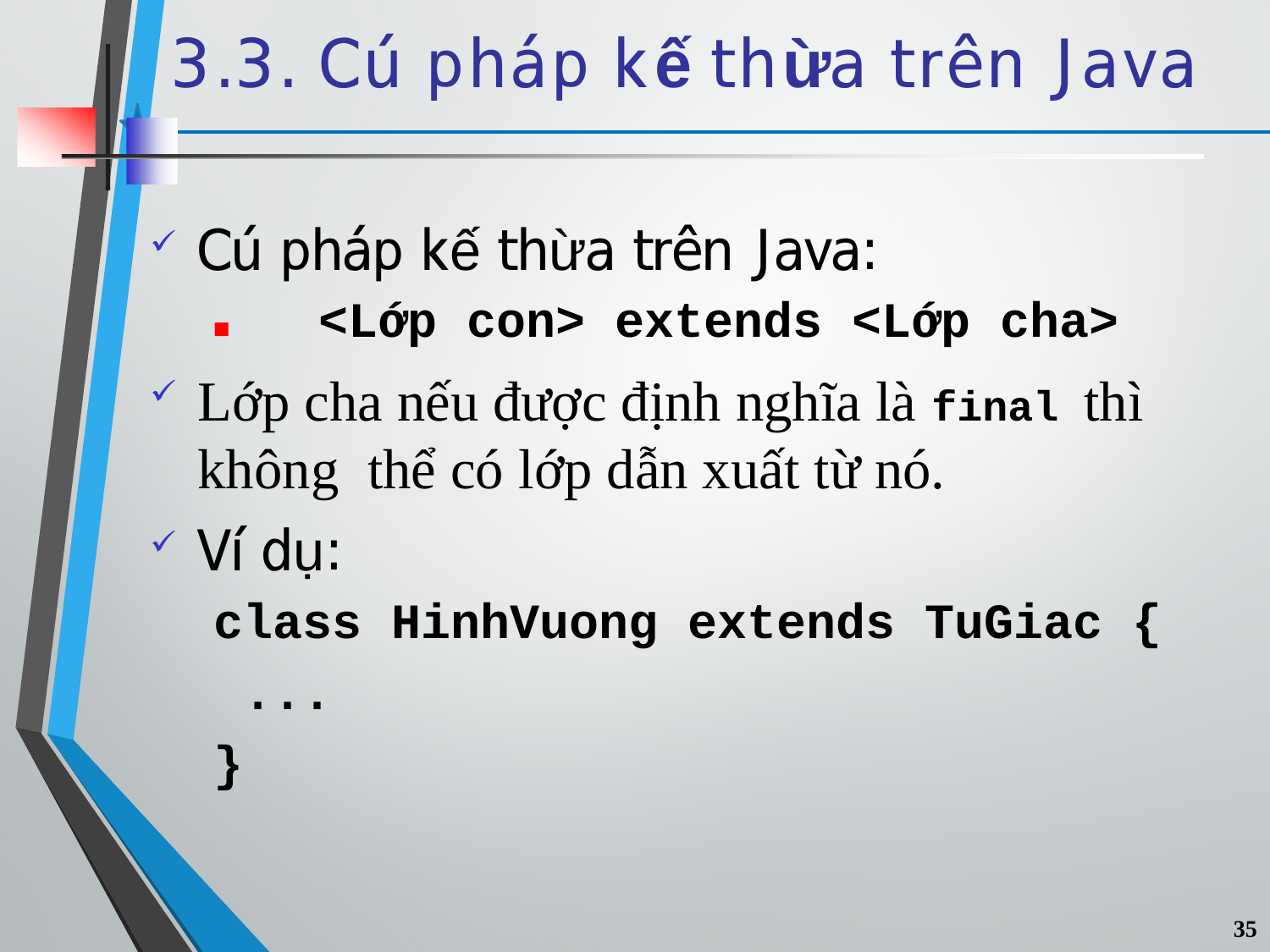

# 3.3. Cú pháp kế thừa trên Java

Cú pháp kế thừa trên Java:
◼	<Lớp con> extends <Lớp cha>
Lớp cha nếu được định nghĩa là final thì không  thể có lớp dẫn xuất từ nó.
Ví dụ:
class HinhVuong extends TuGiac {
...
}
35